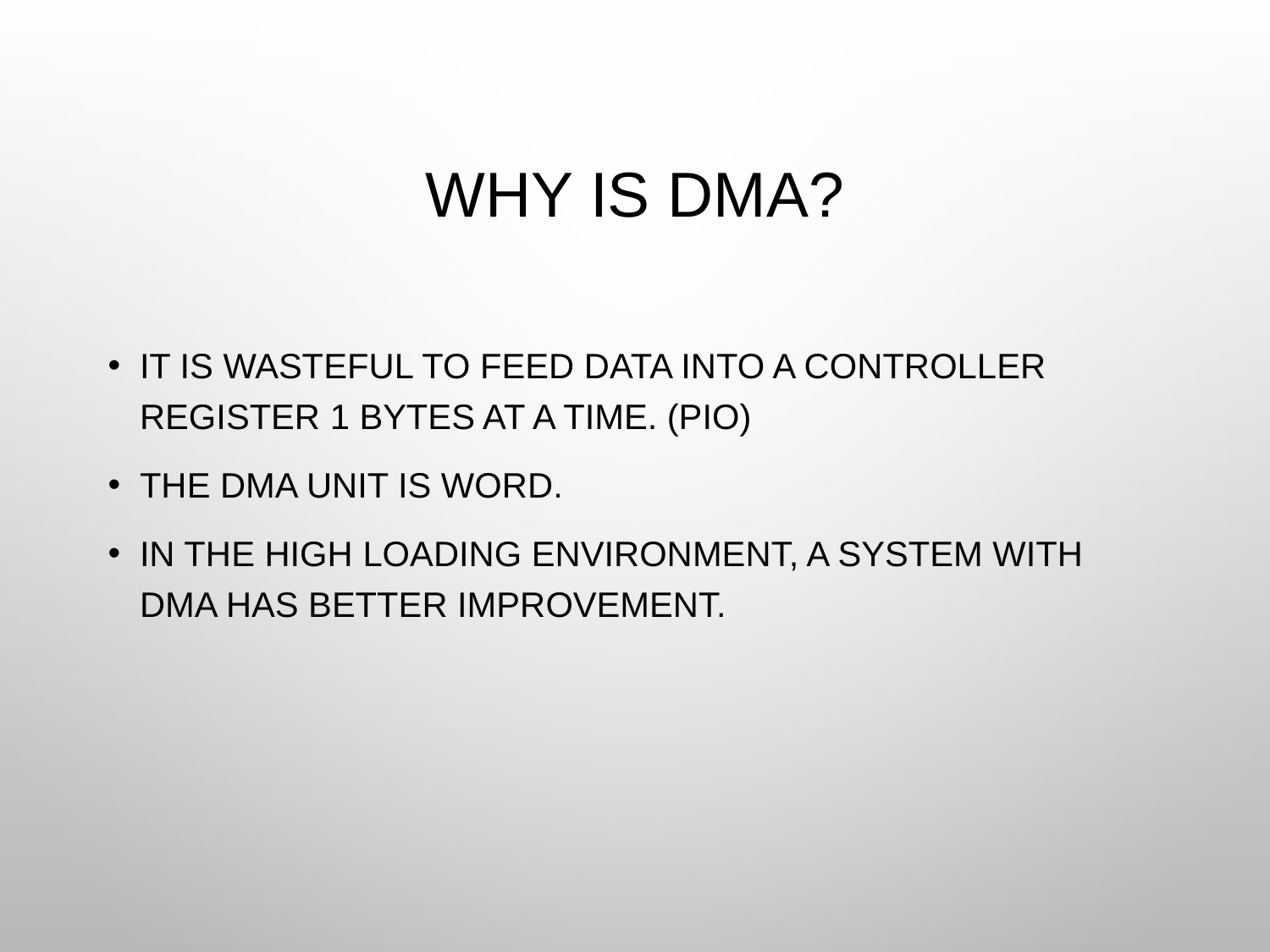

# WHY IS DMA?
IT IS WASTEFUL TO FEED DATA INTO A CONTROLLER REGISTER 1 BYTES AT A TIME. (PIO)
THE DMA UNIT IS WORD.
IN THE HIGH LOADING ENVIRONMENT, A SYSTEM WITH DMA HAS BETTER IMPROVEMENT.